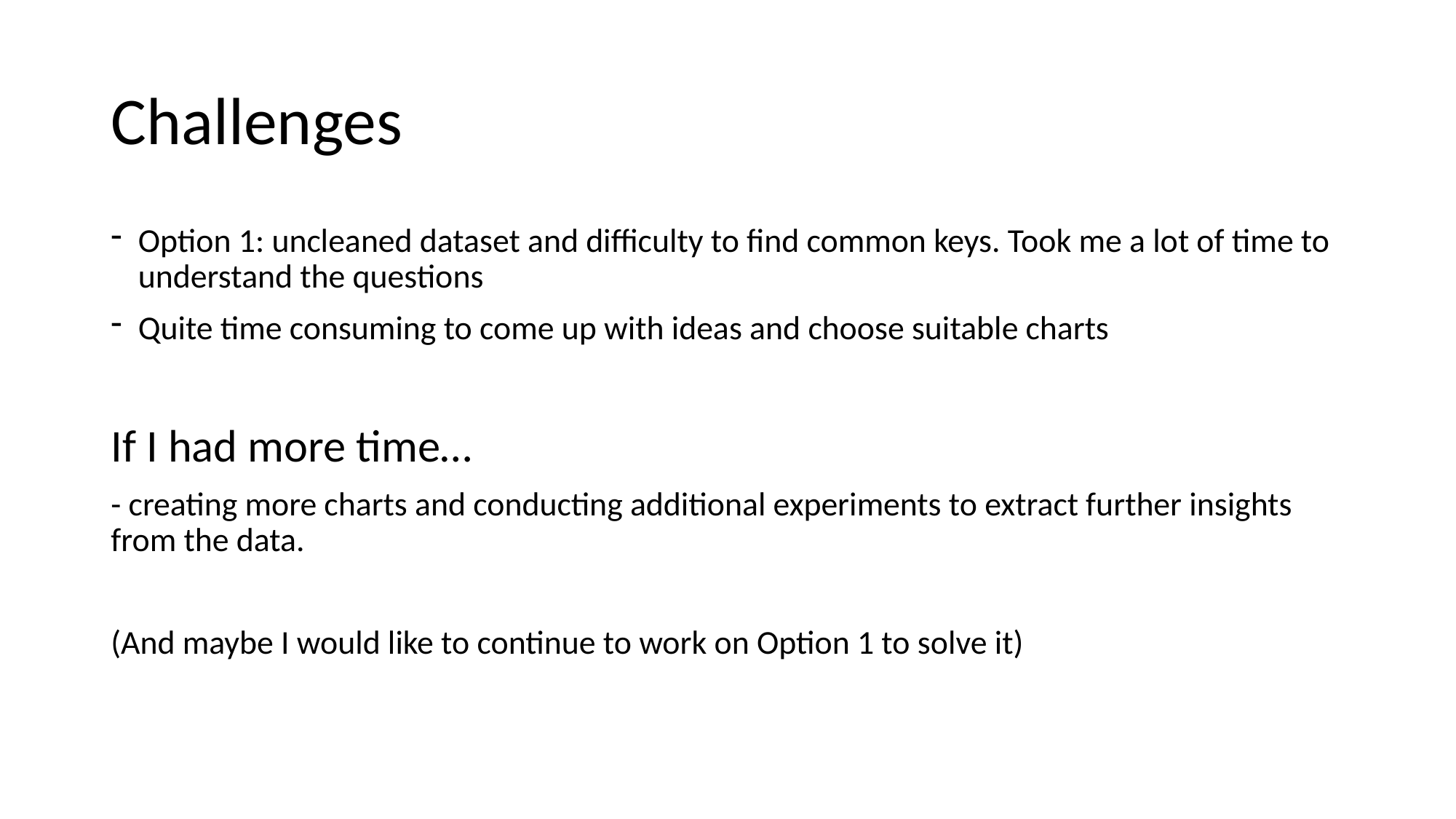

# Challenges
Option 1: uncleaned dataset and difficulty to find common keys. Took me a lot of time to understand the questions
Quite time consuming to come up with ideas and choose suitable charts

If I had more time…
- creating more charts and conducting additional experiments to extract further insights from the data.

(And maybe I would like to continue to work on Option 1 to solve it)